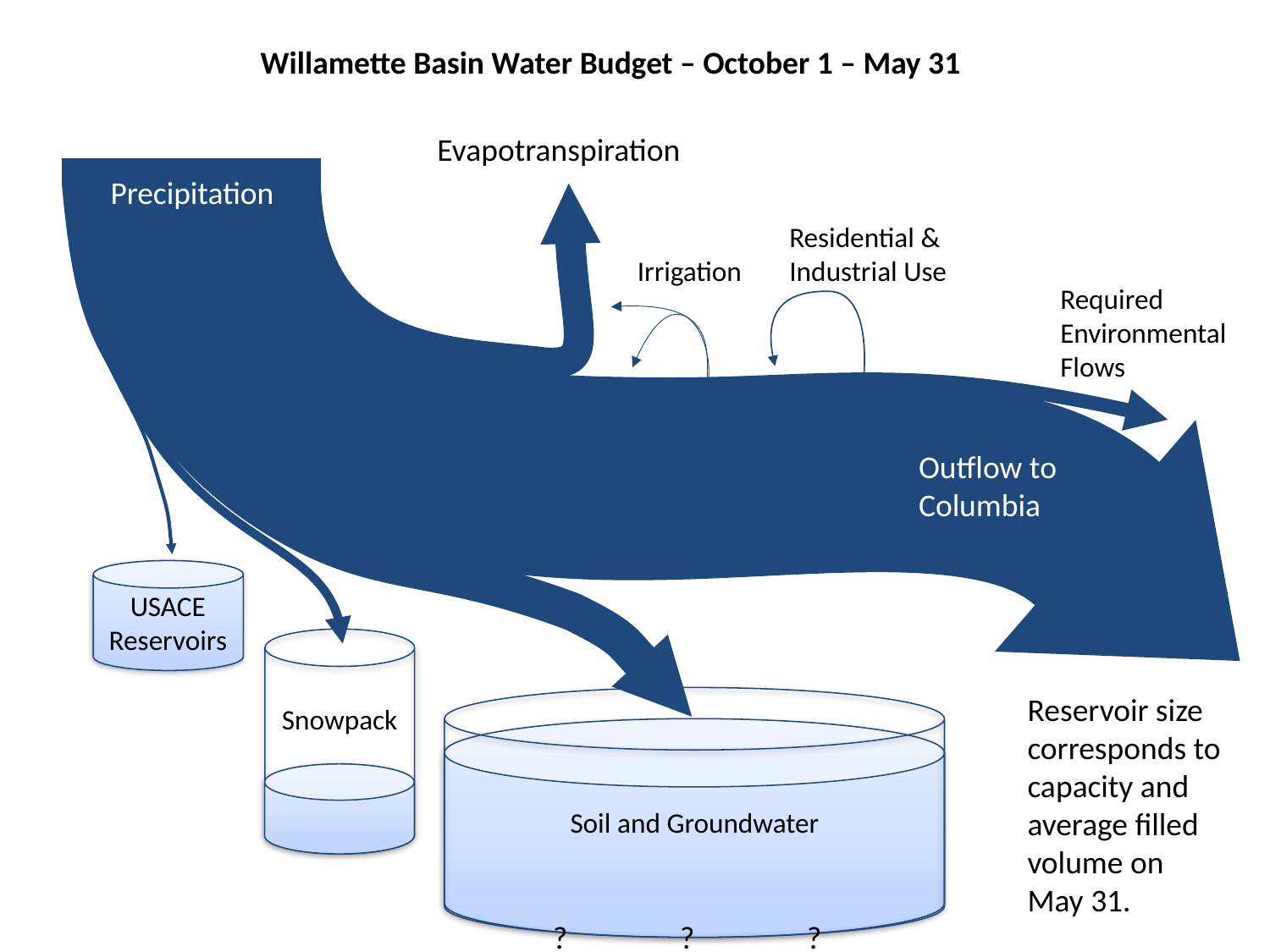

Willamette Basin Water Budget – October 1 – May 31
Evapotranspiration

Precipitation

Residential & Industrial Use
Irrigation

Required Environmental Flows

Outflow to Columbia

USACE
Reservoirs

Reservoir size corresponds to capacity and average filled volume on May 31.

Snowpack
Soil and Groundwater
?	?	?